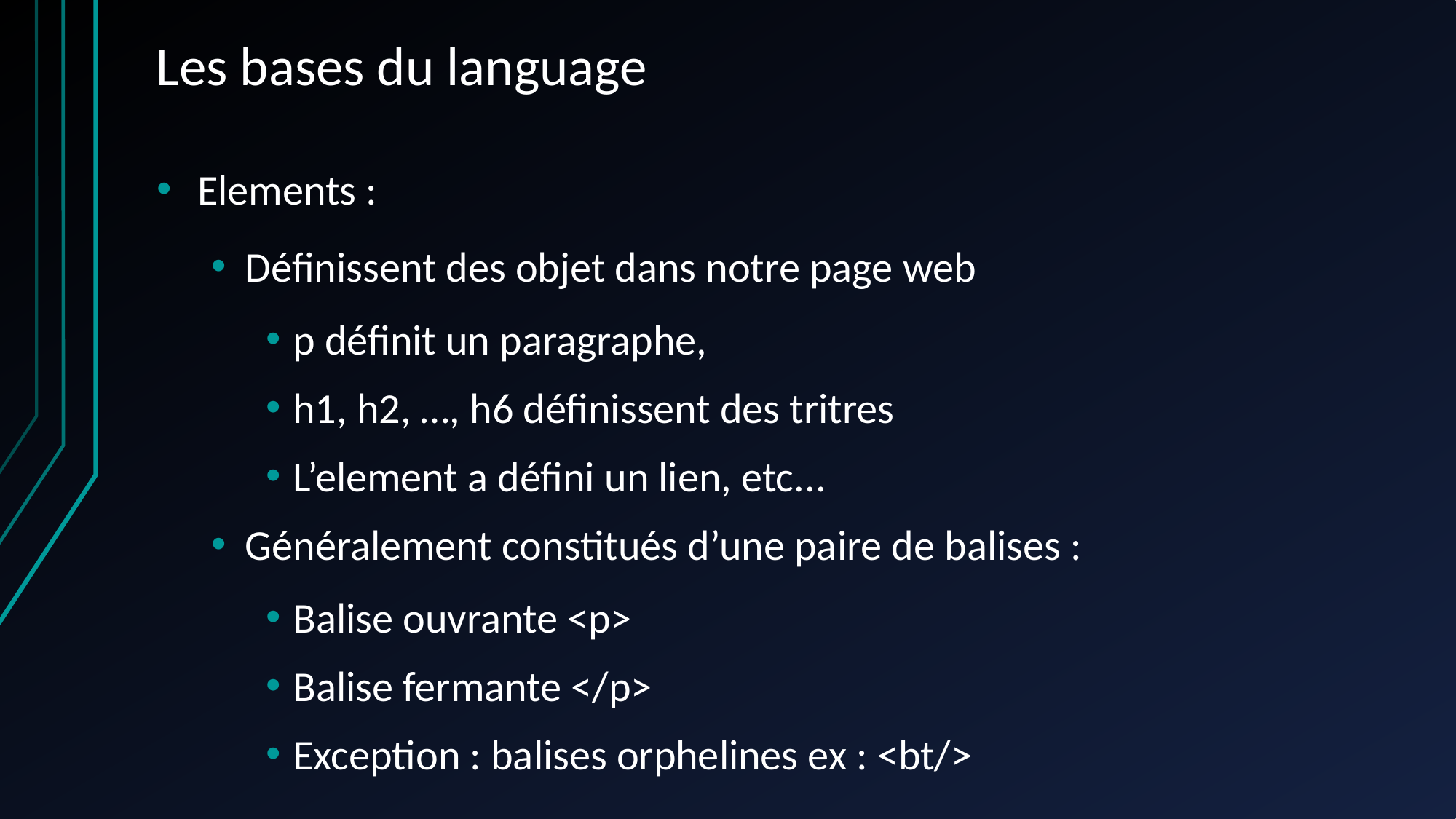

Les bases du language
Elements :
Définissent des objet dans notre page web
p définit un paragraphe,
h1, h2, …, h6 définissent des tritres
L’element a défini un lien, etc...
Généralement constitués d’une paire de balises :
Balise ouvrante <p>
Balise fermante </p>
Exception : balises orphelines ex : <bt/>